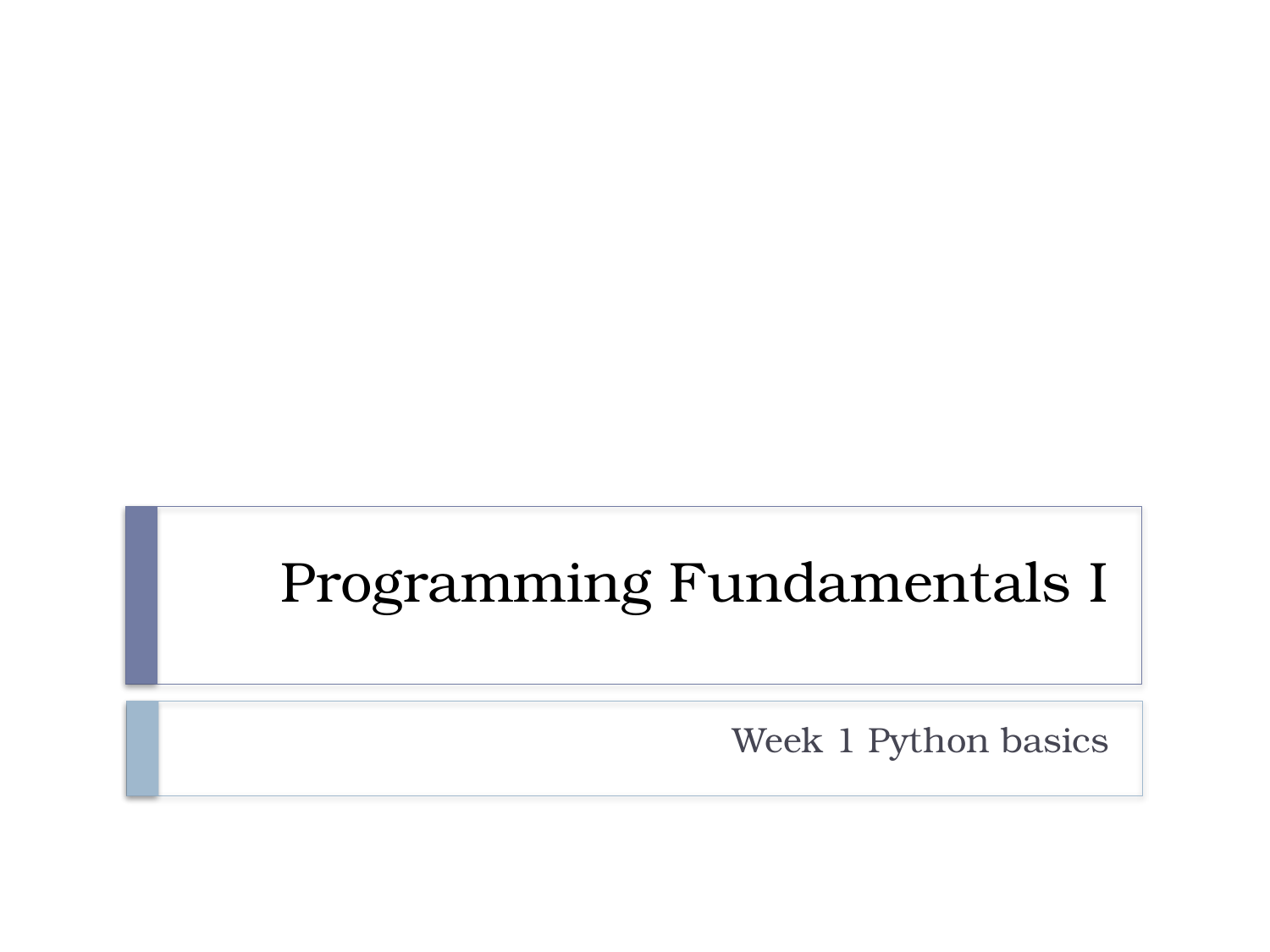

# Programming Fundamentals I
Week 1 Python basics